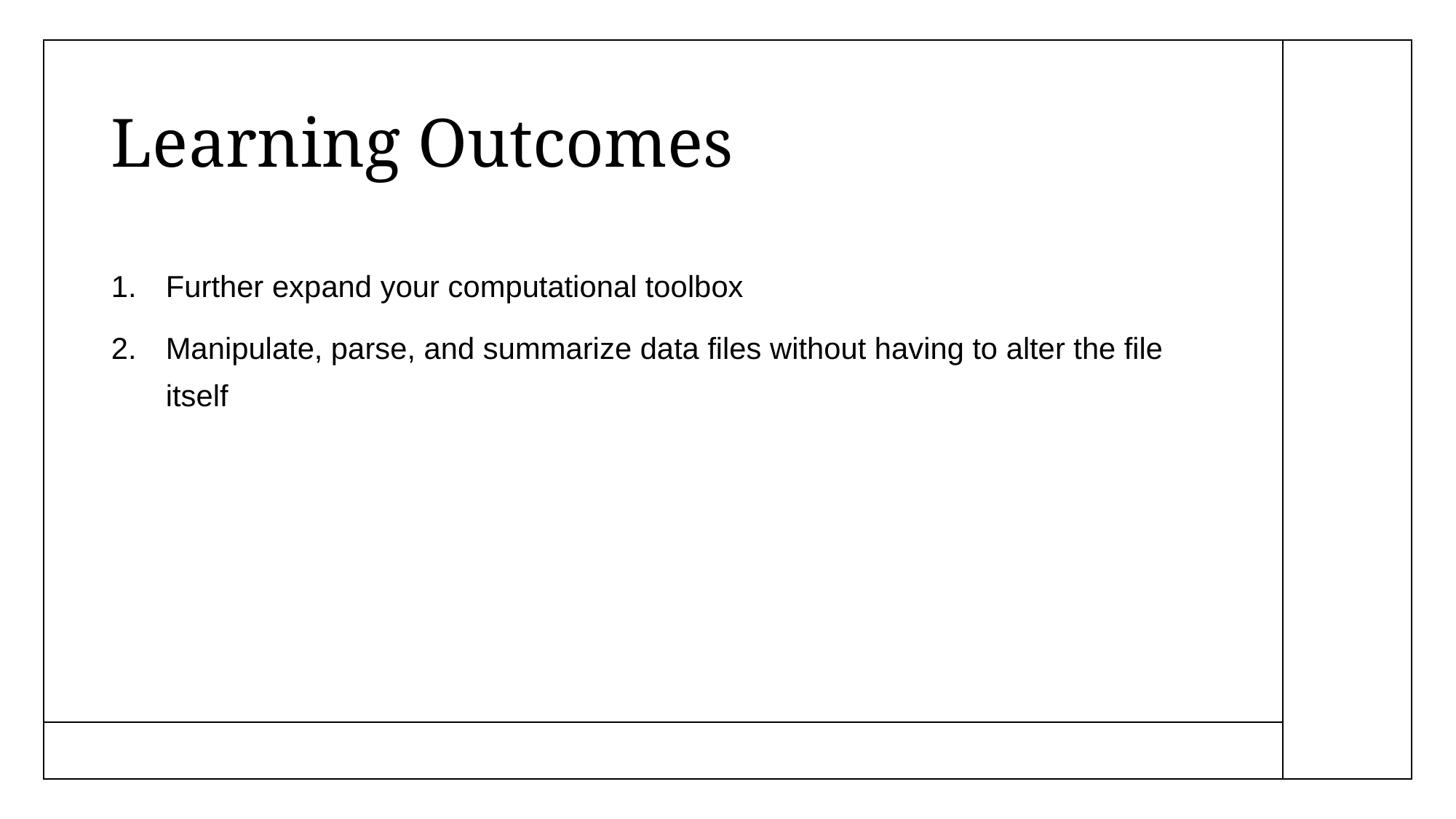

# Learning Outcomes
Further expand your computational toolbox
Manipulate, parse, and summarize data files without having to alter the file itself